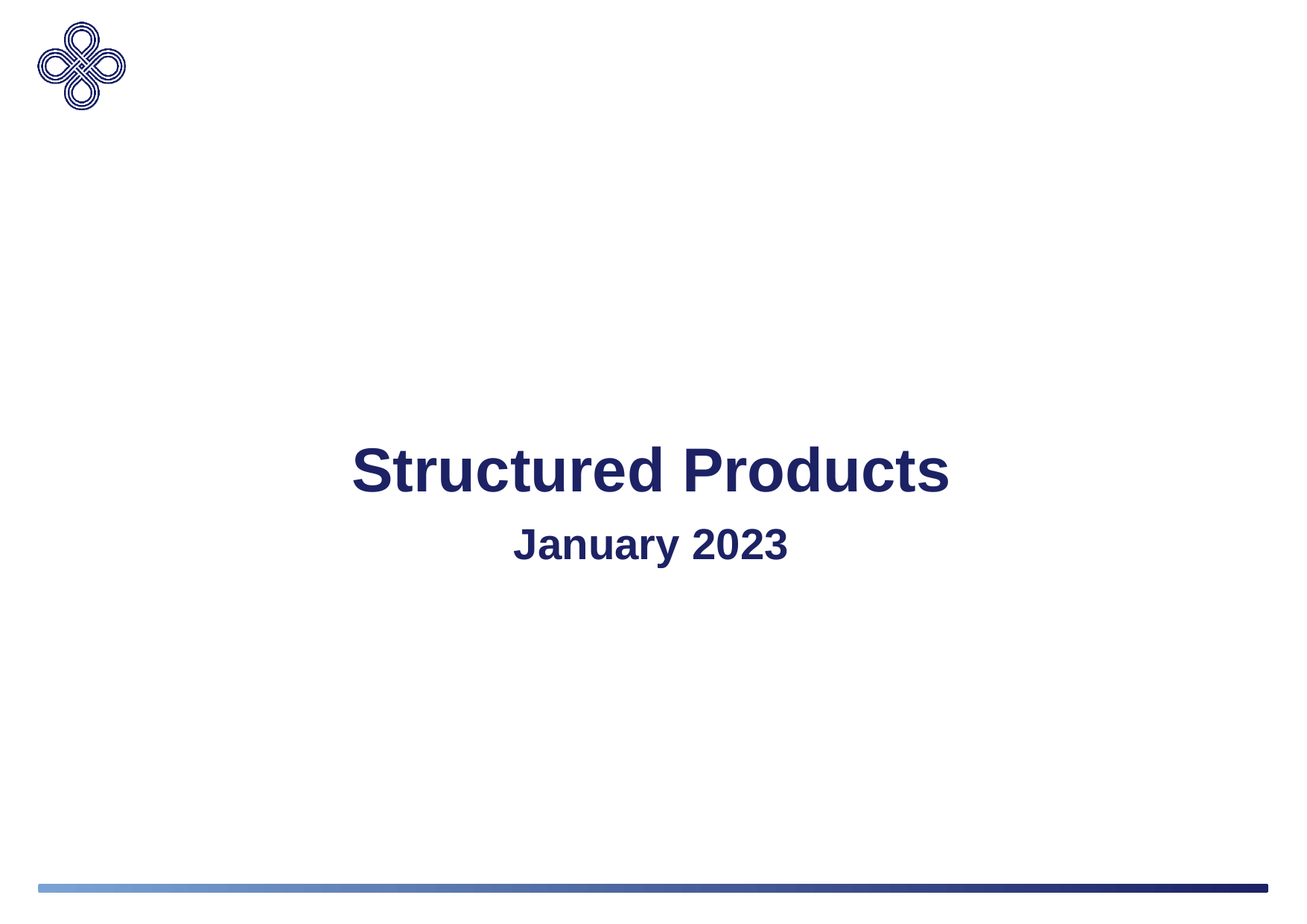

#

Structured Products
January 2023
1 -